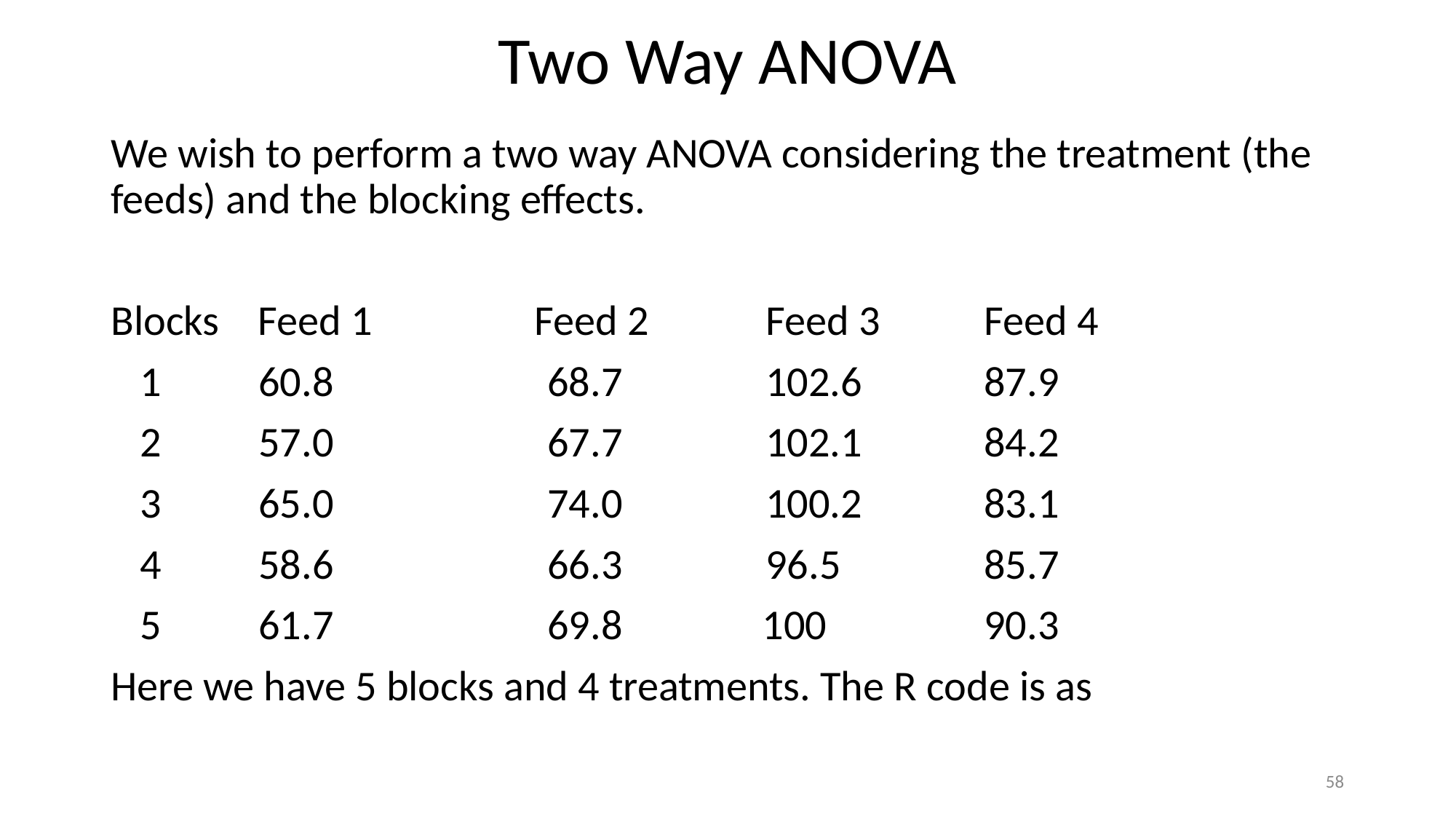

# Two Way ANOVA
We wish to perform a two way ANOVA considering the treatment (the feeds) and the blocking effects.

Blocks    Feed 1	          Feed 2		Feed 3	Feed 4
   1	    60.8		68.7		102.6		87.9
   2	    57.0		67.7		102.1		84.2
   3	    65.0		74.0		100.2		83.1
   4	    58.6		66.3		96.5		85.7
   5	    61.7		69.8	           100		90.3
Here we have 5 blocks and 4 treatments. The R code is as
58